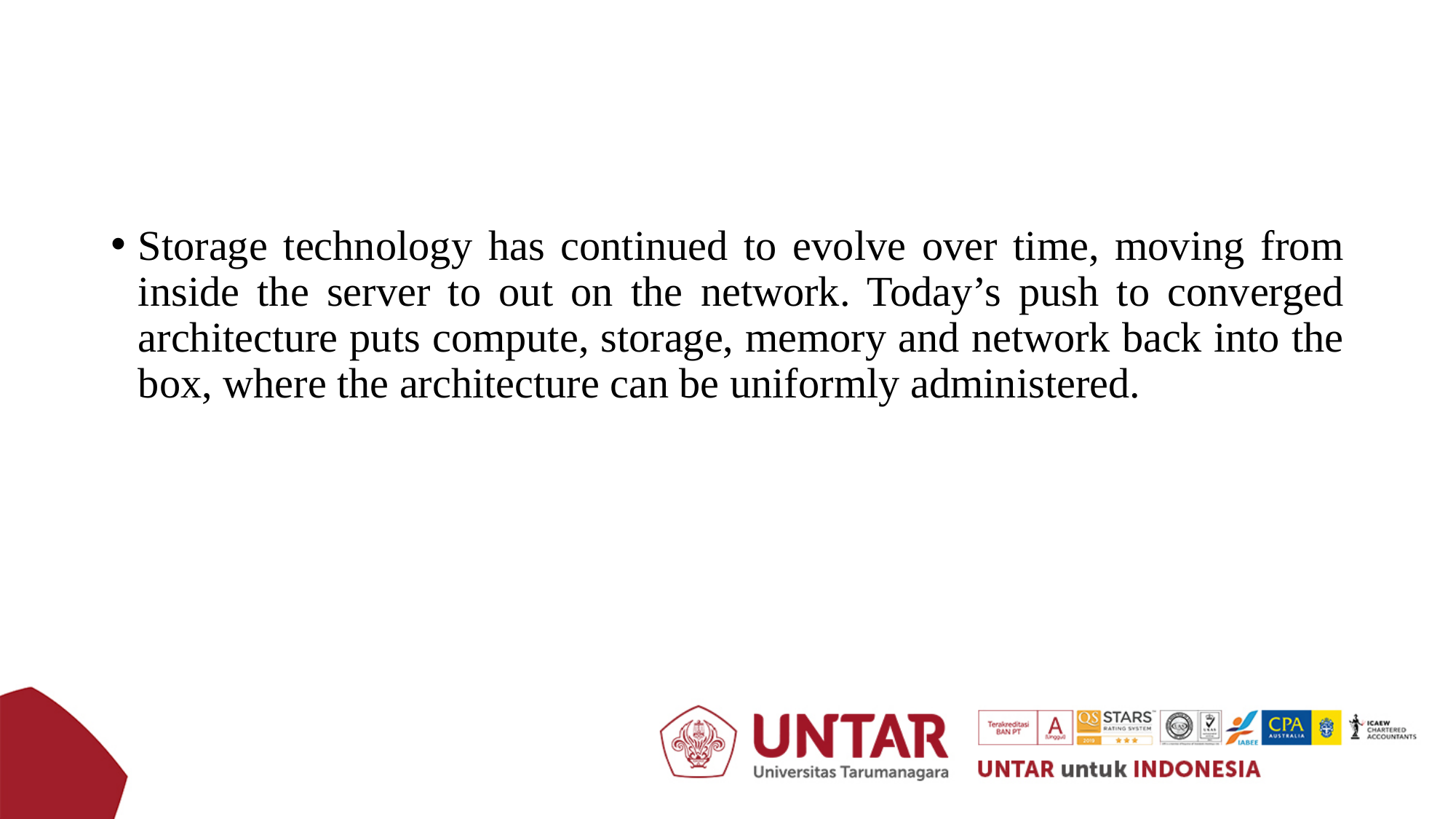

#
Storage technology has continued to evolve over time, moving from inside the server to out on the network. Today’s push to converged architecture puts compute, storage, memory and network back into the box, where the architecture can be uniformly administered.